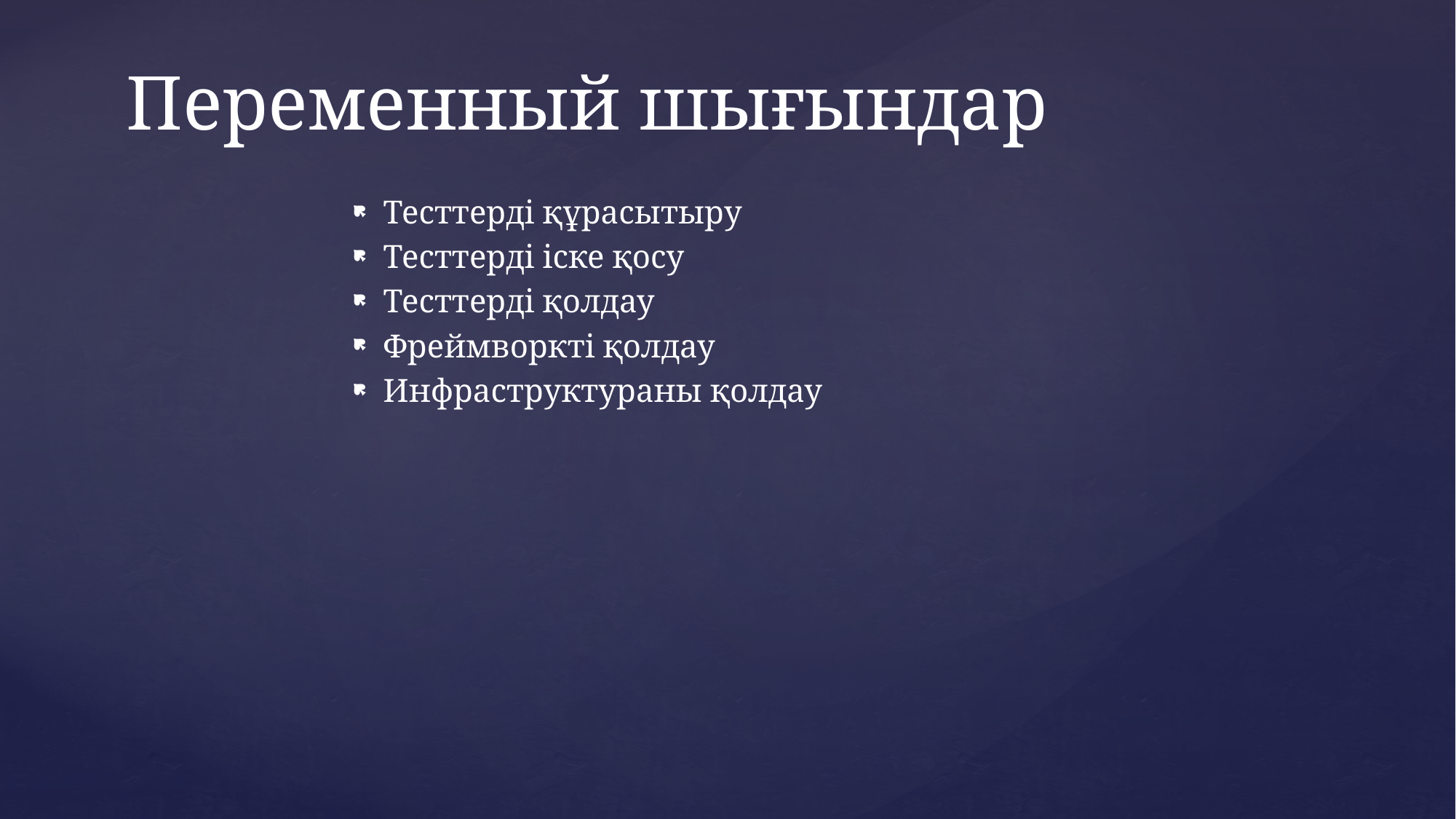

# Переменный шығындар
Тесттерді құрасытыру
Тесттерді іске қосу
Тесттерді қолдау
Фреймворкті қолдау
Инфраструктураны қолдау